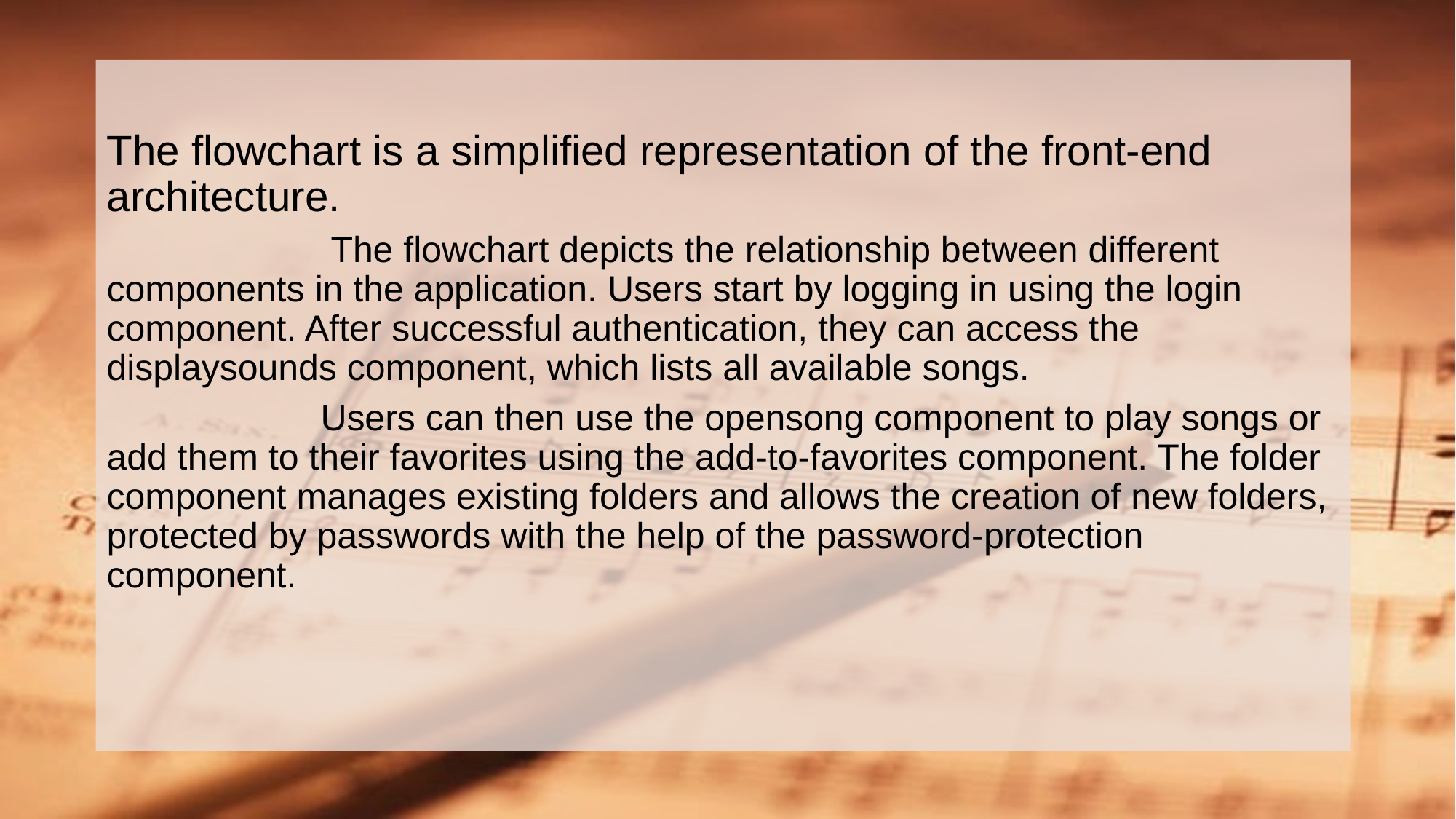

The flowchart is a simplified representation of the front-end architecture.
                      The flowchart depicts the relationship between different components in the application. Users start by logging in using the login component. After successful authentication, they can access the displaysounds component, which lists all available songs.
                     Users can then use the opensong component to play songs or add them to their favorites using the add-to-favorites component. The folder component manages existing folders and allows the creation of new folders, protected by passwords with the help of the password-protection component.